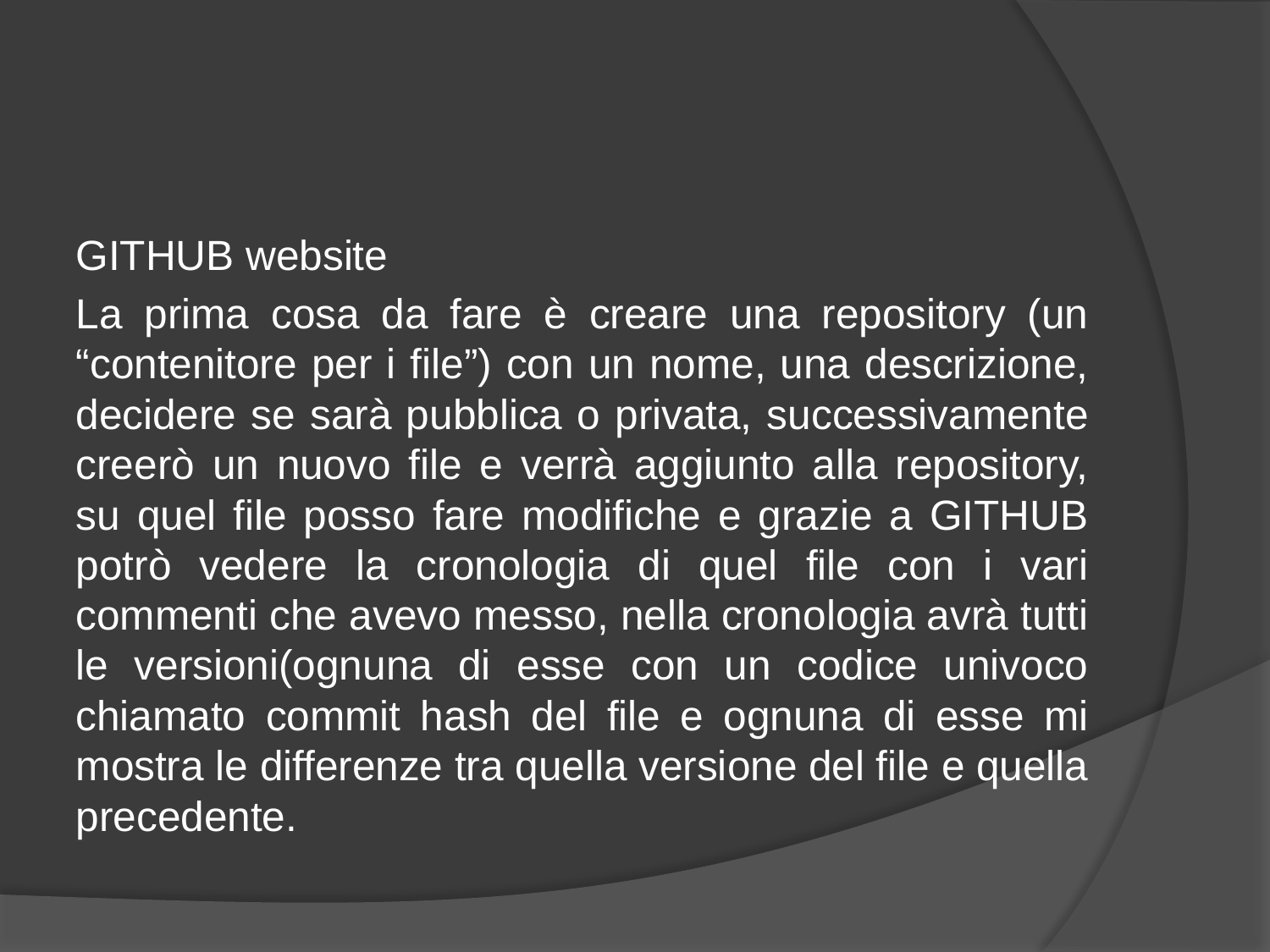

GITHUB website
La prima cosa da fare è creare una repository (un “contenitore per i file”) con un nome, una descrizione, decidere se sarà pubblica o privata, successivamente creerò un nuovo file e verrà aggiunto alla repository, su quel file posso fare modifiche e grazie a GITHUB potrò vedere la cronologia di quel file con i vari commenti che avevo messo, nella cronologia avrà tutti le versioni(ognuna di esse con un codice univoco chiamato commit hash del file e ognuna di esse mi mostra le differenze tra quella versione del file e quella precedente.